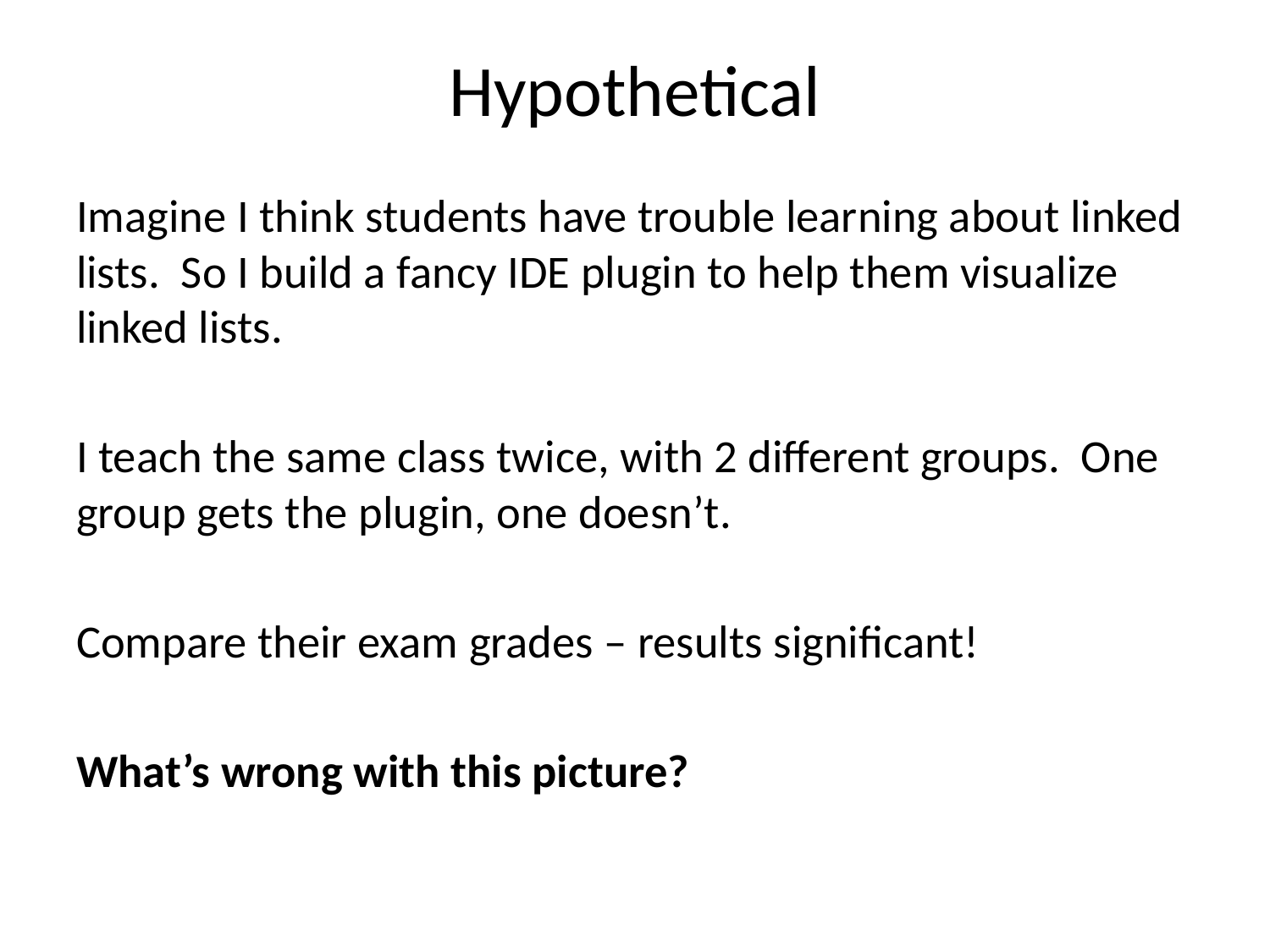

# Hypothetical
Imagine I think students have trouble learning about linked lists.  So I build a fancy IDE plugin to help them visualize linked lists.

I teach the same class twice, with 2 different groups.  One group gets the plugin, one doesn’t.

Compare their exam grades – results significant!

What’s wrong with this picture?